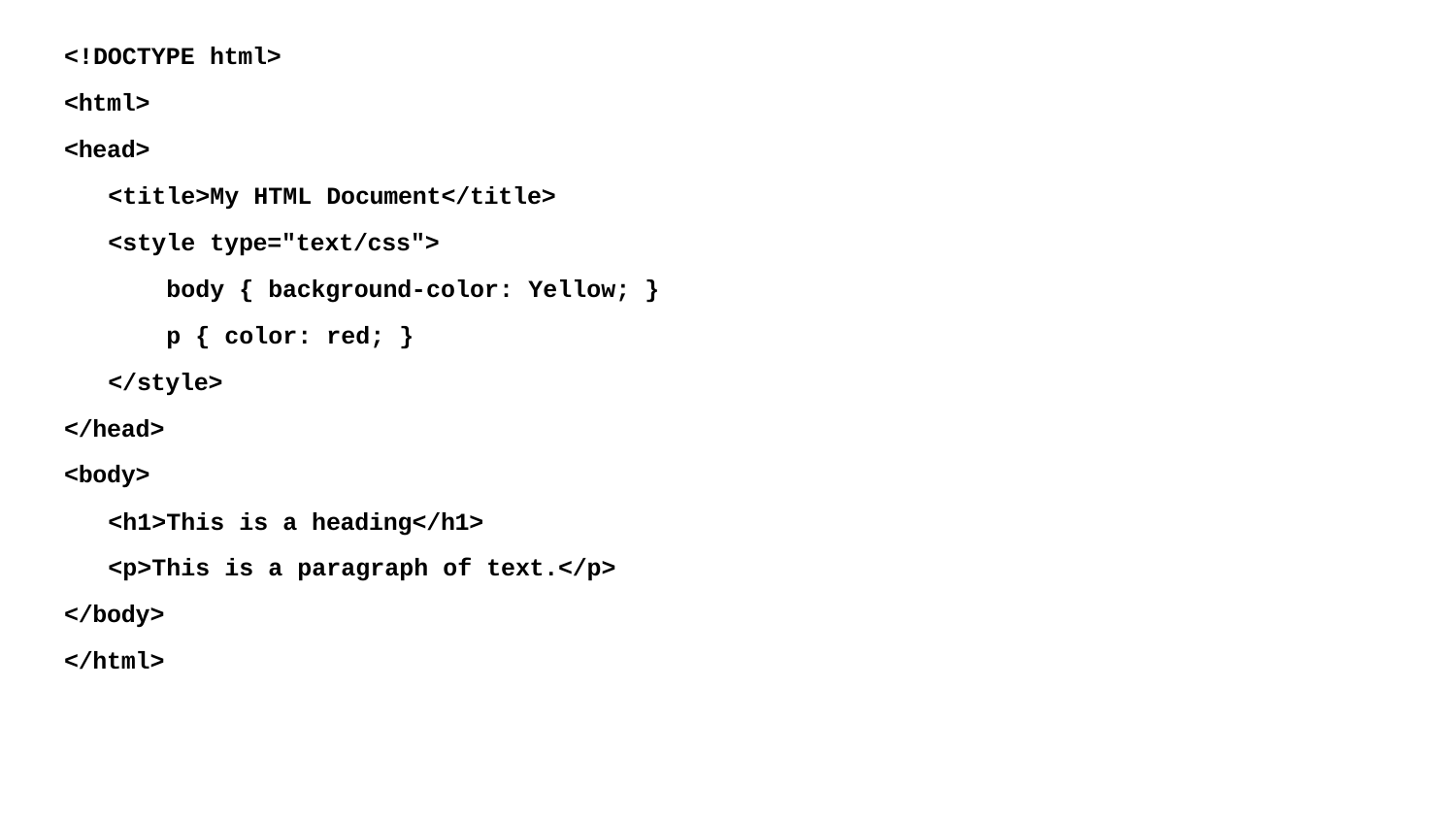

<!DOCTYPE html>
<html>
<head>
<title>My HTML Document</title>
<style type="text/css">
body { background-color: Yellow; }
p { color: red; }
</style>
</head>
<body>
<h1>This is a heading</h1>
<p>This is a paragraph of text.</p>
</body>
</html>